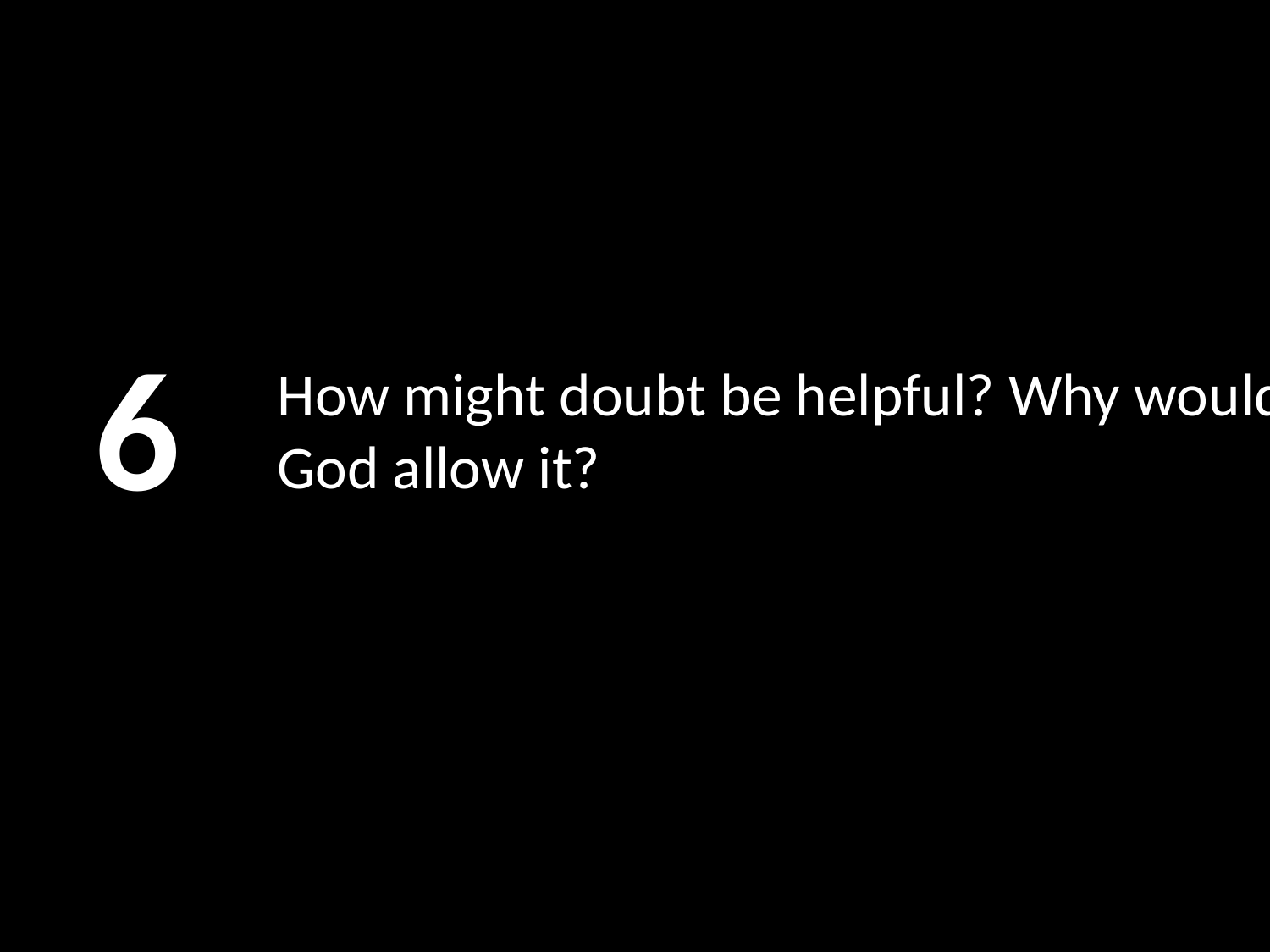

6
# How might doubt be helpful? Why would God allow it?